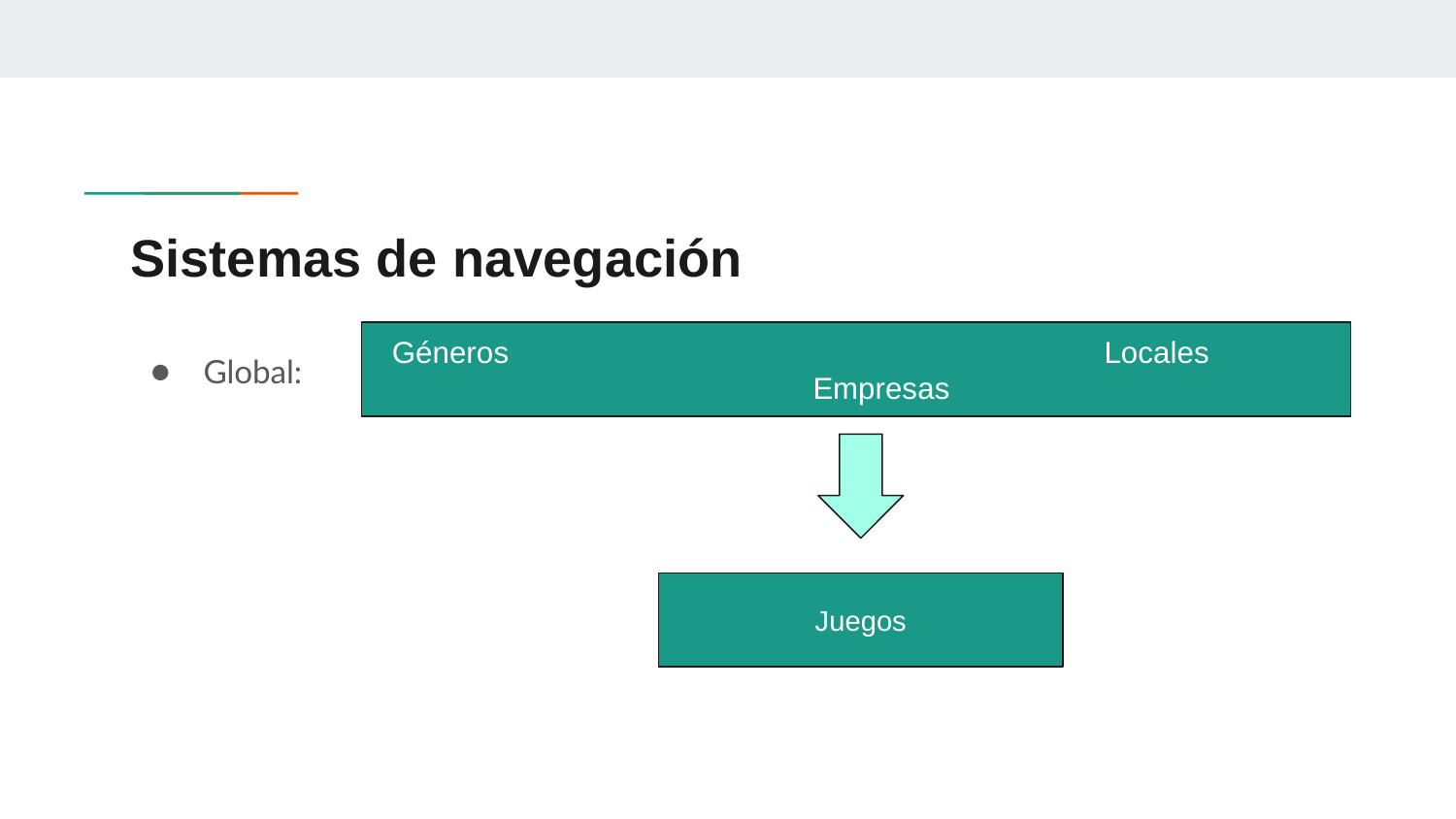

# Sistemas de navegación
  Géneros					Locales				Empresas
Global:

Juegos